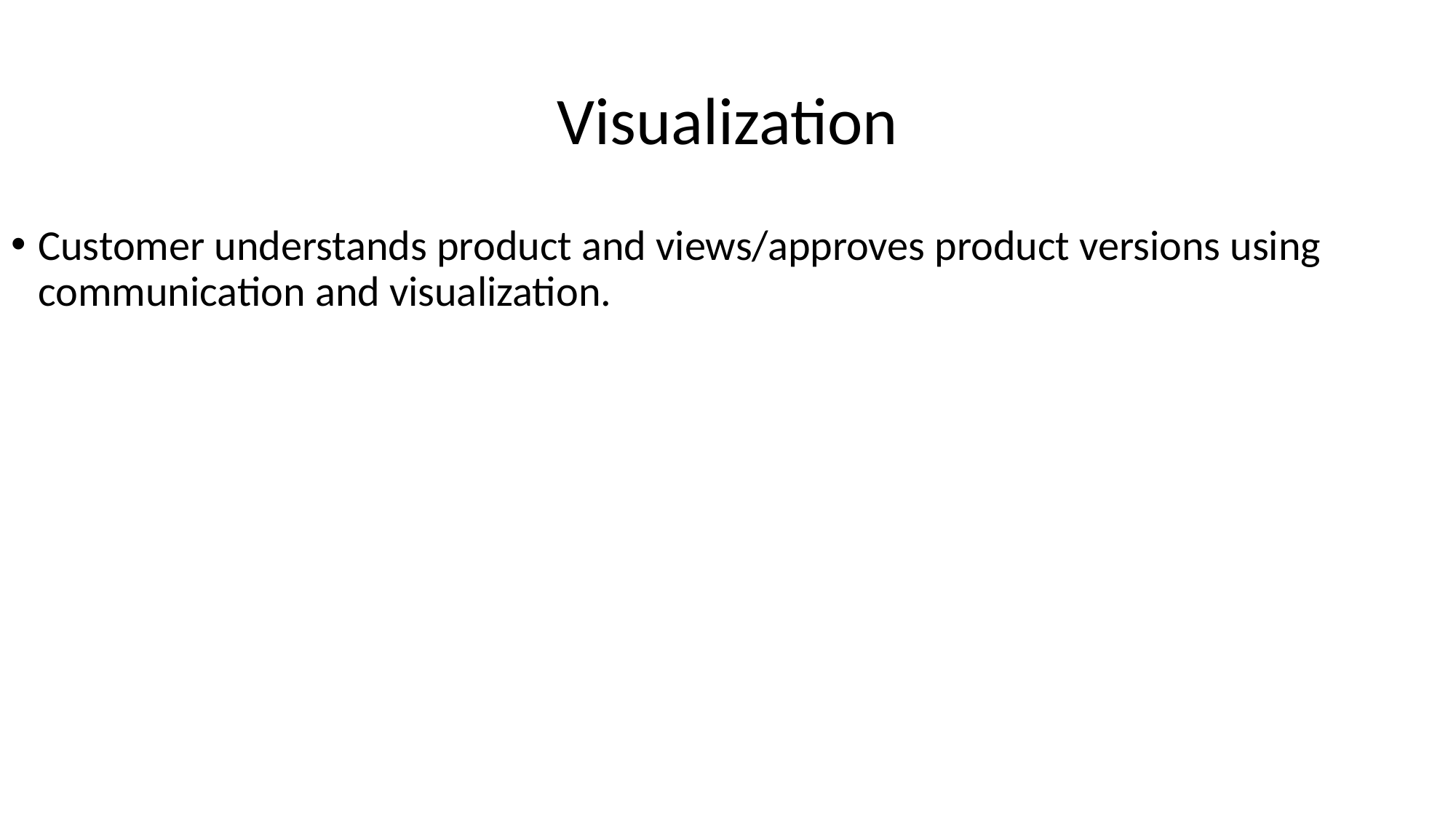

# Visualization
Customer understands product and views/approves product versions using communication and visualization.